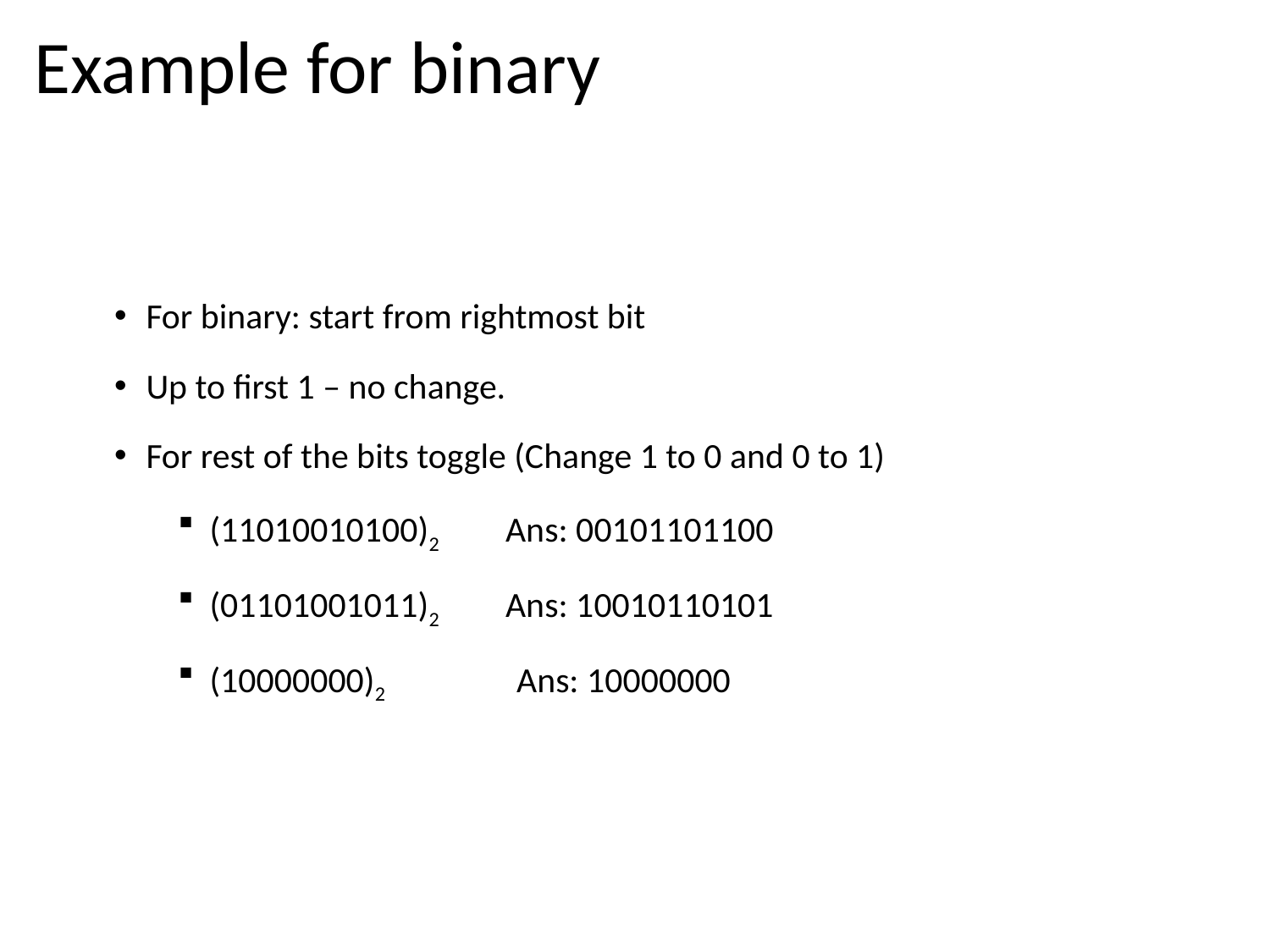

# Example for binary
For binary: start from rightmost bit
Up to first 1 – no change.
For rest of the bits toggle (Change 1 to 0 and 0 to 1)
(11010010100)2	         Ans: 00101101100
(01101001011)2 	         Ans: 10010110101
(10000000)2                          Ans: 10000000